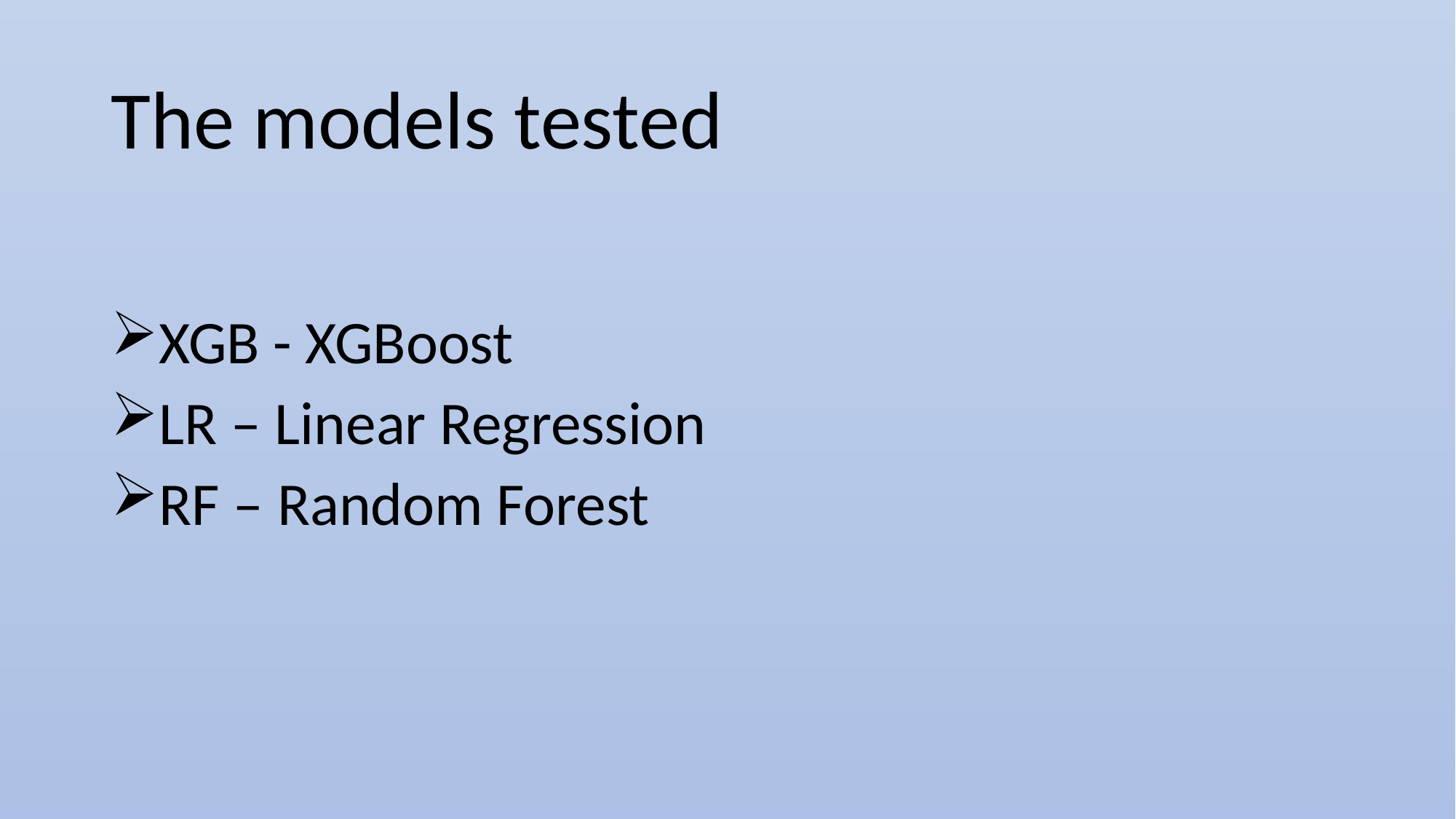

# The models tested

XGB - XGBoost
LR – Linear Regression
RF – Random Forest